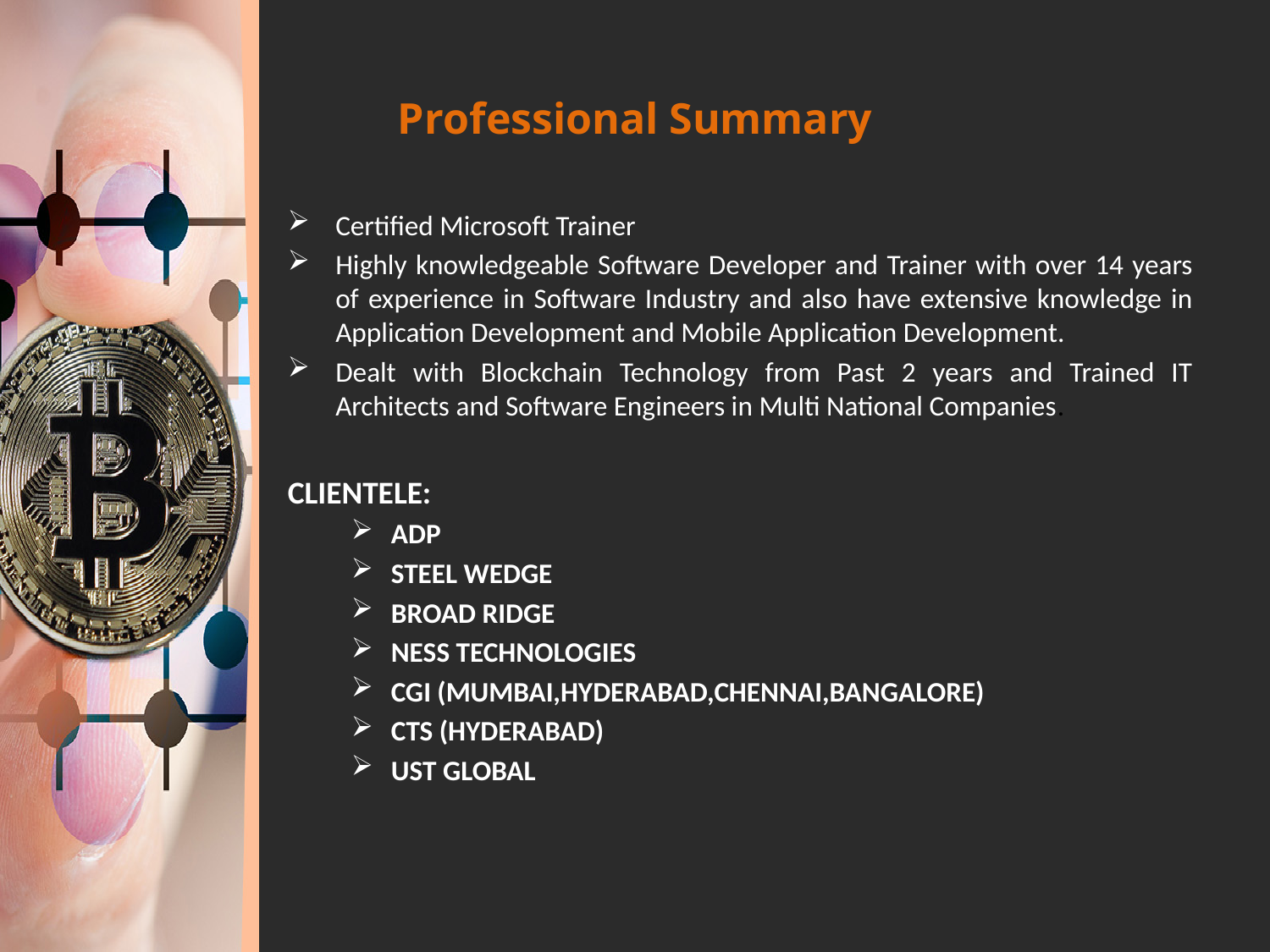

# Professional Summary
Certified Microsoft Trainer
Highly knowledgeable Software Developer and Trainer with over 14 years of experience in Software Industry and also have extensive knowledge in Application Development and Mobile Application Development.
Dealt with Blockchain Technology from Past 2 years and Trained IT Architects and Software Engineers in Multi National Companies.

CLIENTELE:
ADP
STEEL WEDGE
BROAD RIDGE
NESS TECHNOLOGIES
CGI (MUMBAI,HYDERABAD,CHENNAI,BANGALORE)
CTS (HYDERABAD)
UST GLOBAL